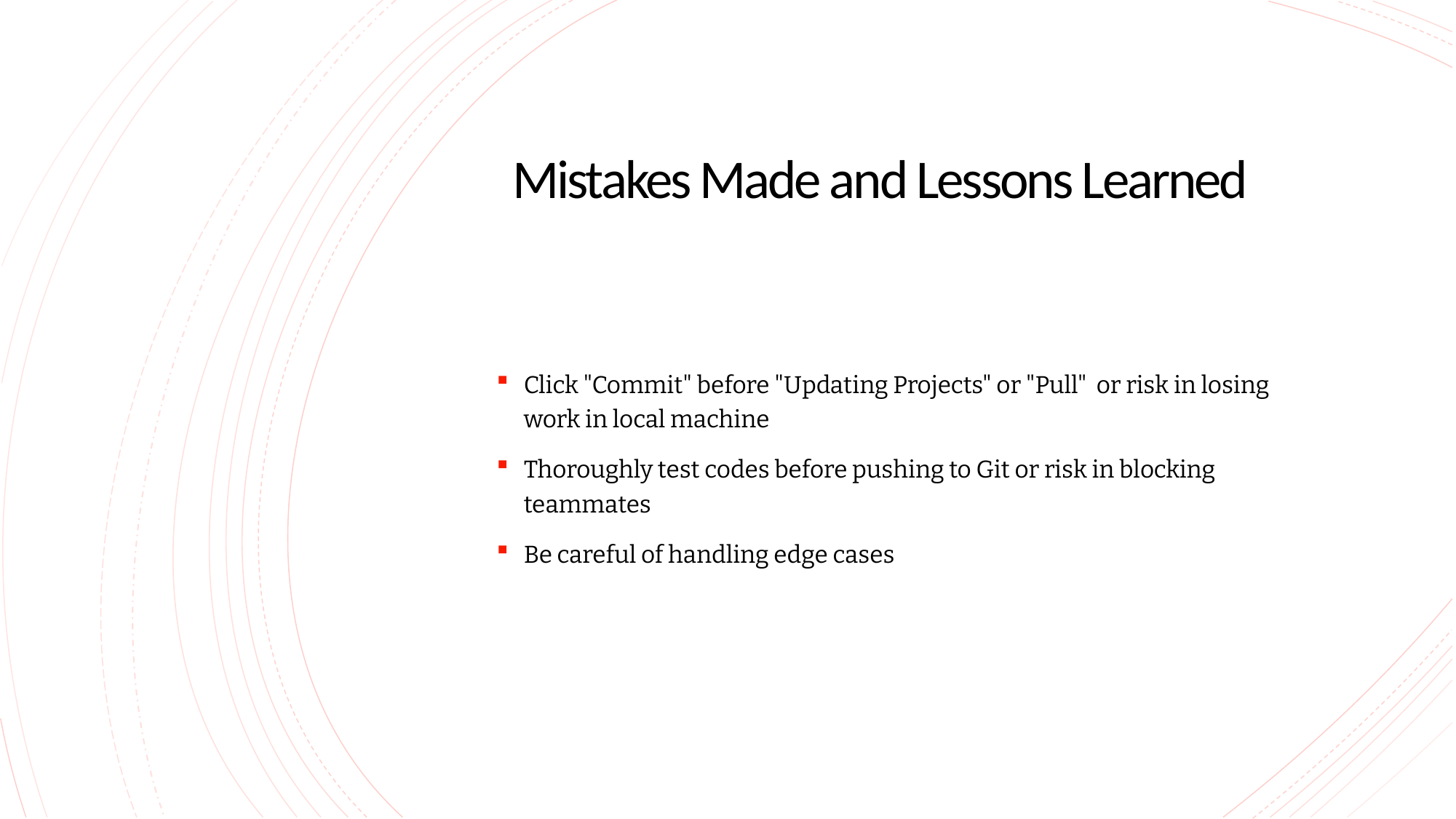

# Mistakes Made and Lessons Learned
Click "Commit" before "Updating Projects" or "Pull"  or risk in losing work in local machine
Thoroughly test codes before pushing to Git or risk in blocking teammates
Be careful of handling edge cases